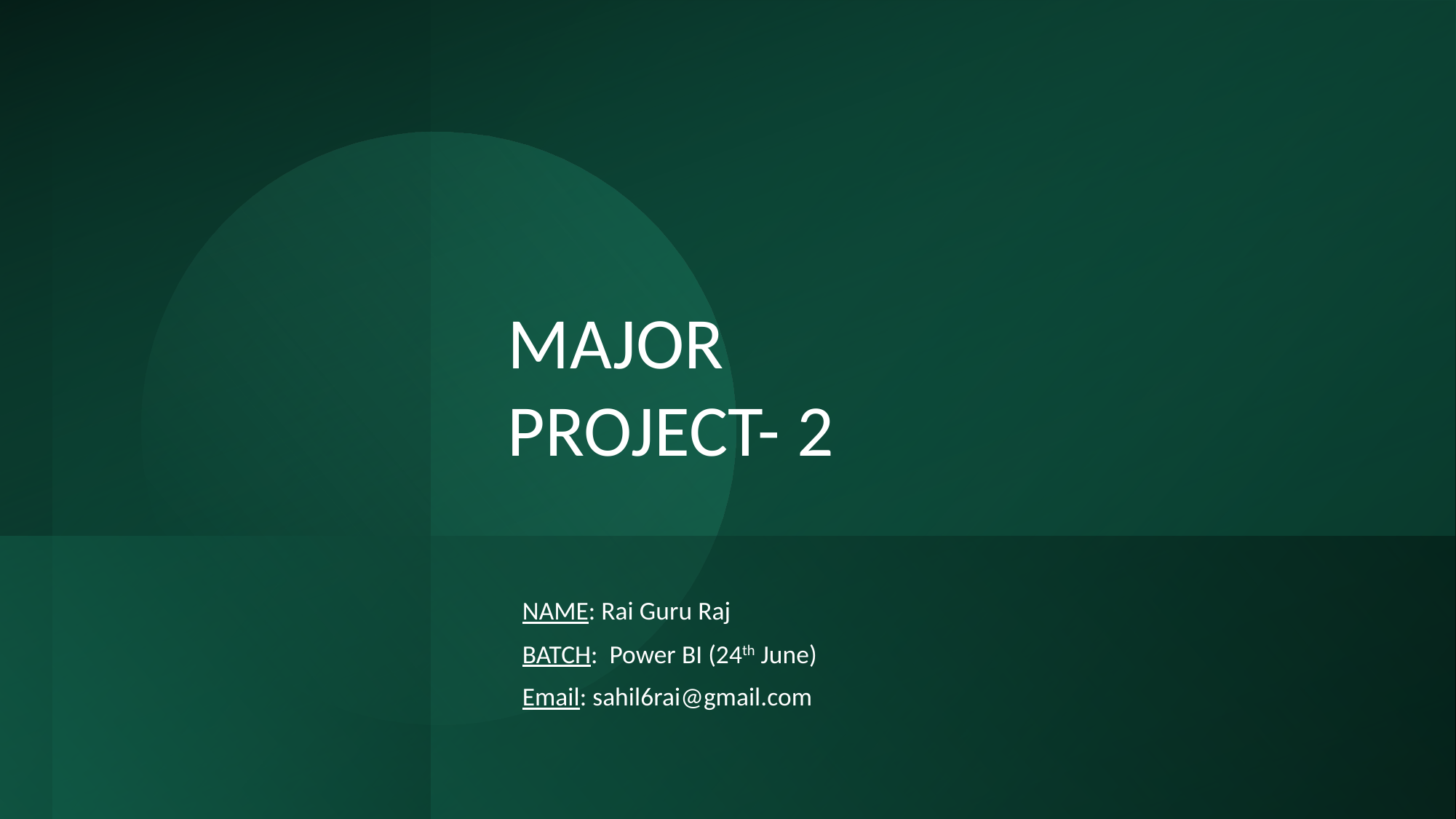

MAJOR
PROJECT- 2

NAME: Rai Guru Raj
BATCH:  Power BI (24th June)
Email: sahil6rai@gmail.com